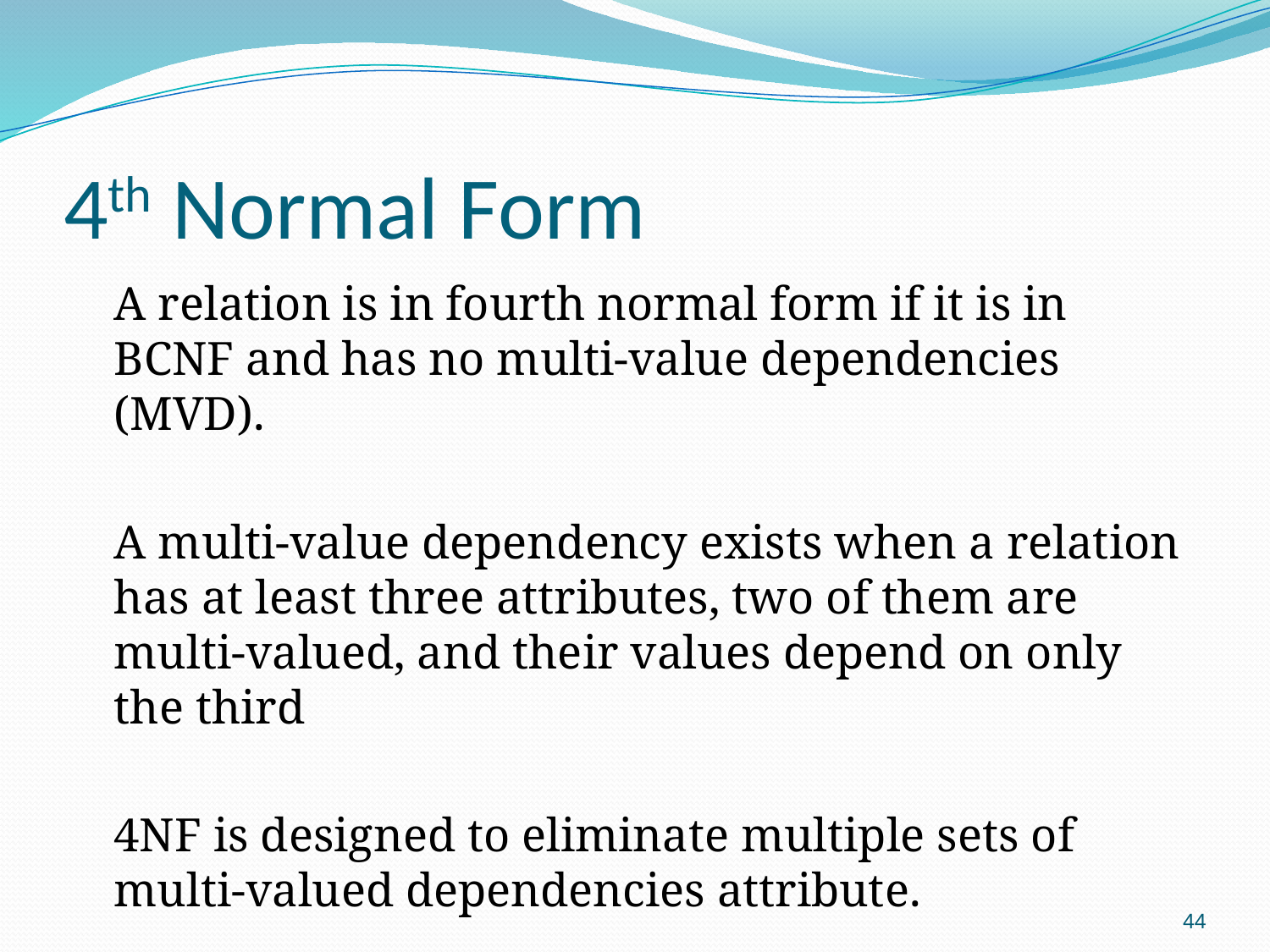

# 4th Normal Form
	A relation is in fourth normal form if it is in BCNF and has no multi-value dependencies (MVD).

	A multi-value dependency exists when a relation has at least three attributes, two of them are multi-valued, and their values depend on only the third

	4NF is designed to eliminate multiple sets of multi-valued dependencies attribute.
44